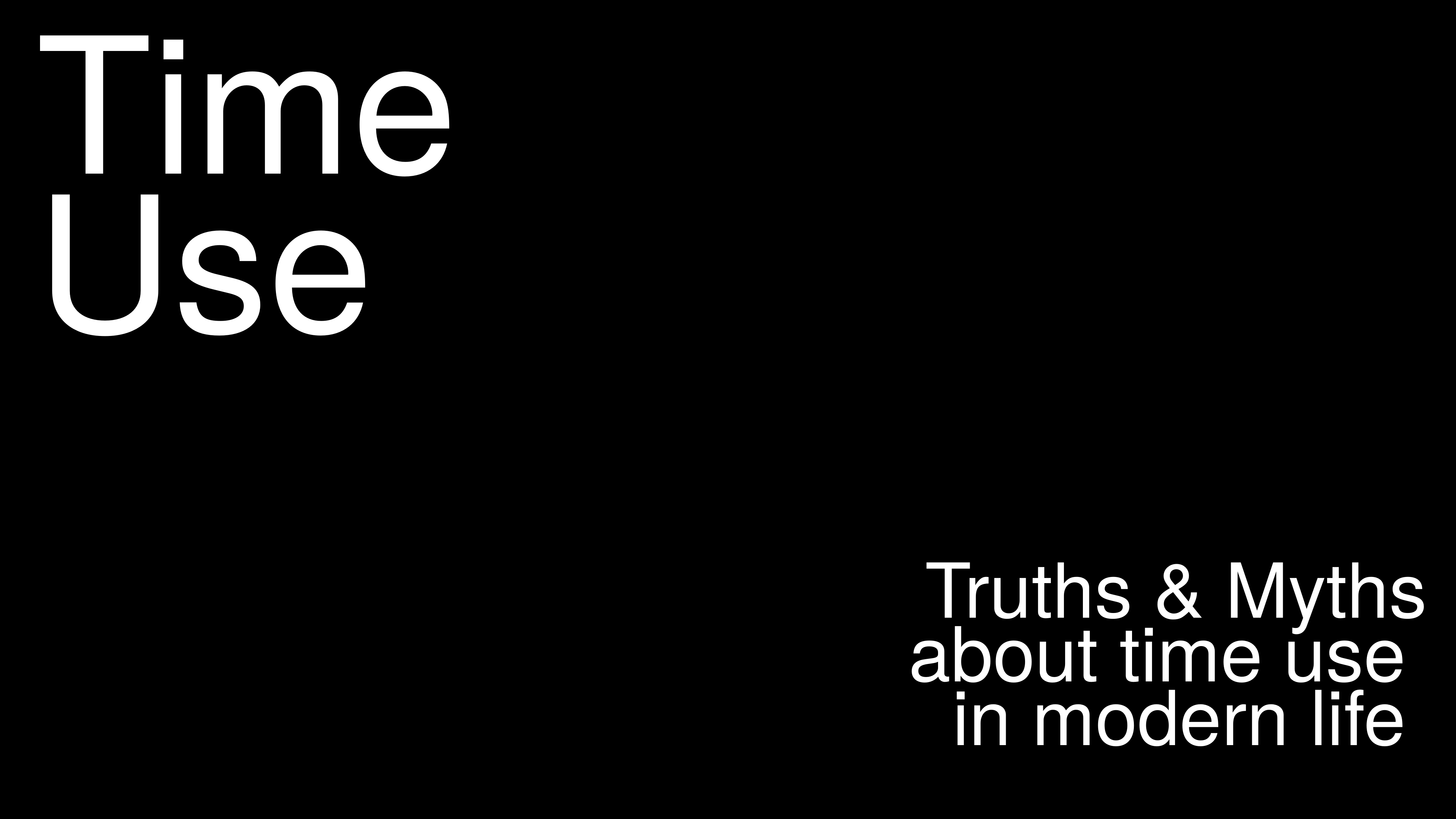

Time Use
Truths & Myths
about time use
in modern life